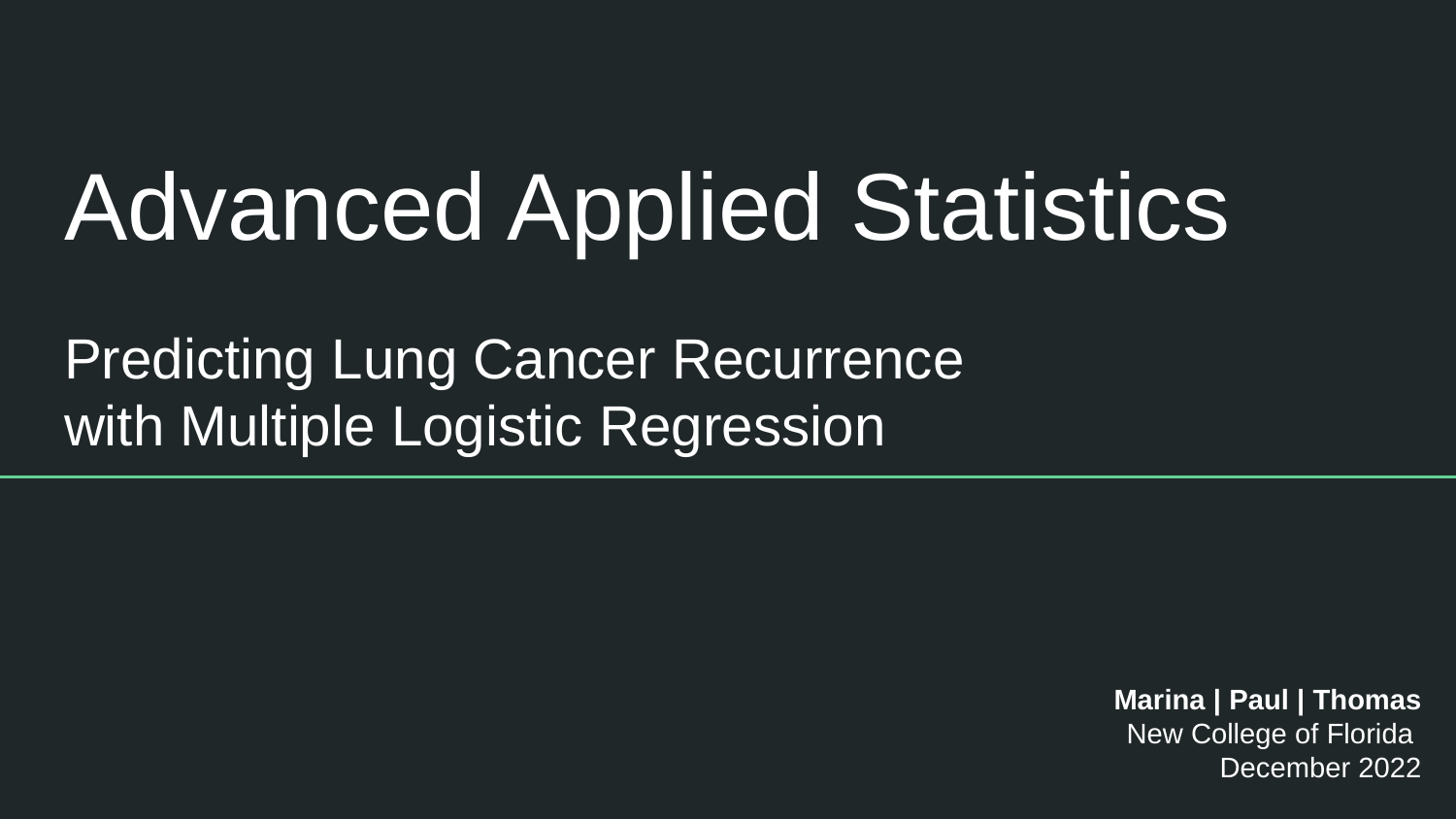

# Advanced Applied Statistics
Predicting Lung Cancer Recurrence
with Multiple Logistic Regression
Marina | Paul | Thomas
New College of Florida
December 2022